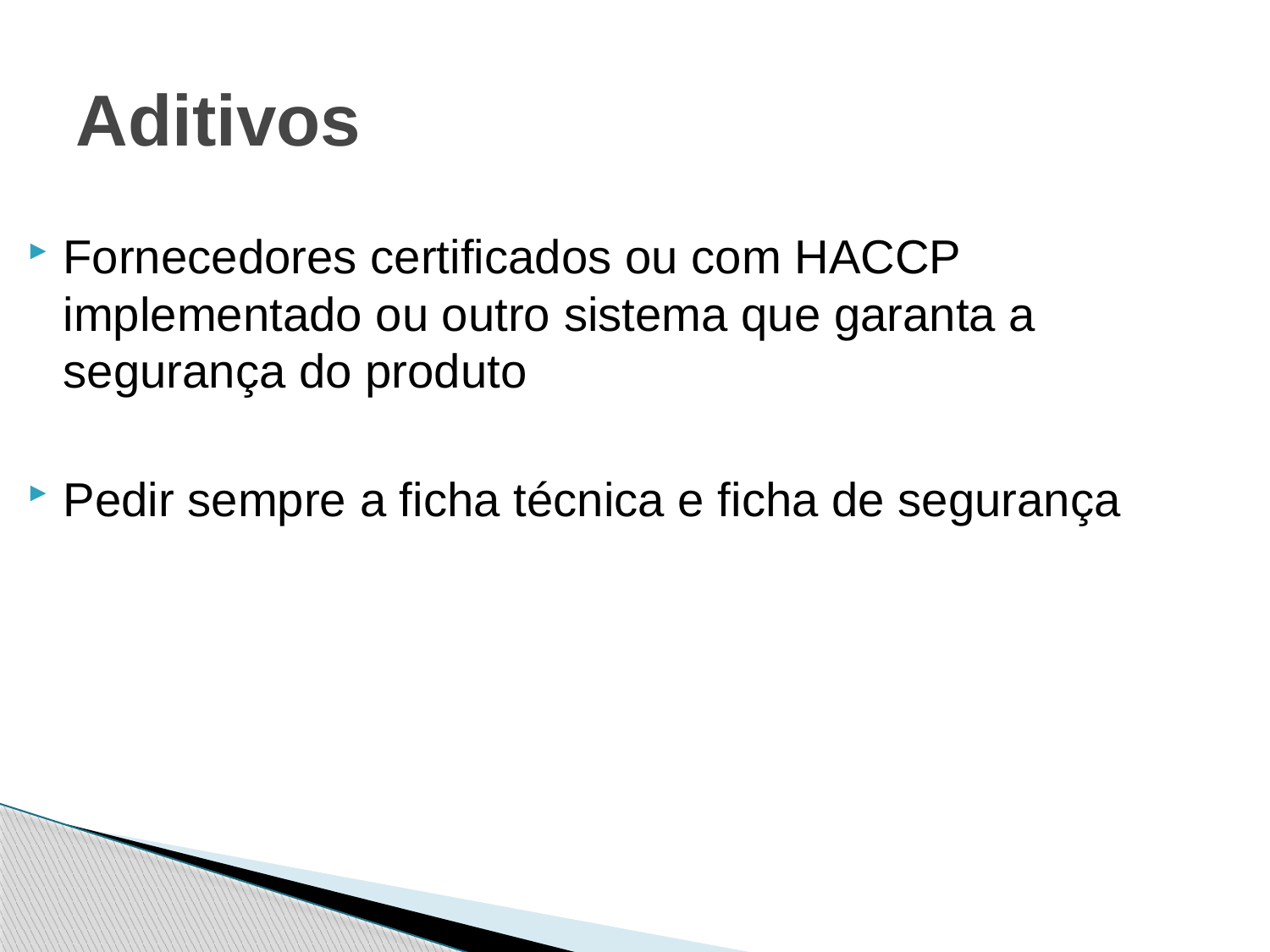

# Aditivos

Fornecedores certificados ou com HACCP implementado ou outro sistema que garanta a segurança do produto

Pedir sempre a ficha técnica e ficha de segurança